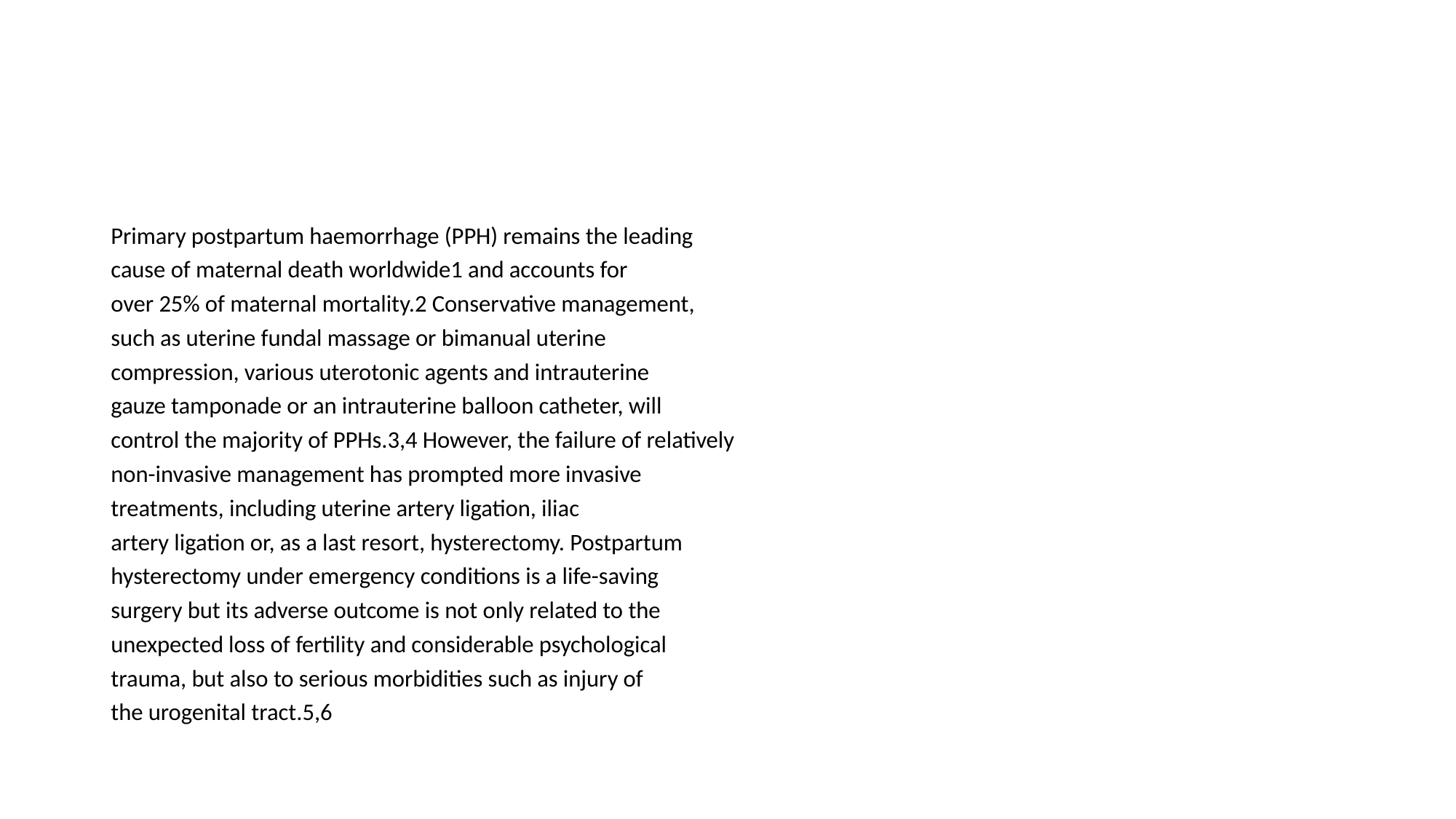

#
Primary postpartum haemorrhage (PPH) remains the leading
cause of maternal death worldwide1 and accounts for
over 25% of maternal mortality.2 Conservative management,
such as uterine fundal massage or bimanual uterine
compression, various uterotonic agents and intrauterine
gauze tamponade or an intrauterine balloon catheter, will
control the majority of PPHs.3,4 However, the failure of relatively
non-invasive management has prompted more invasive
treatments, including uterine artery ligation, iliac
artery ligation or, as a last resort, hysterectomy. Postpartum
hysterectomy under emergency conditions is a life-saving
surgery but its adverse outcome is not only related to the
unexpected loss of fertility and considerable psychological
trauma, but also to serious morbidities such as injury of
the urogenital tract.5,6